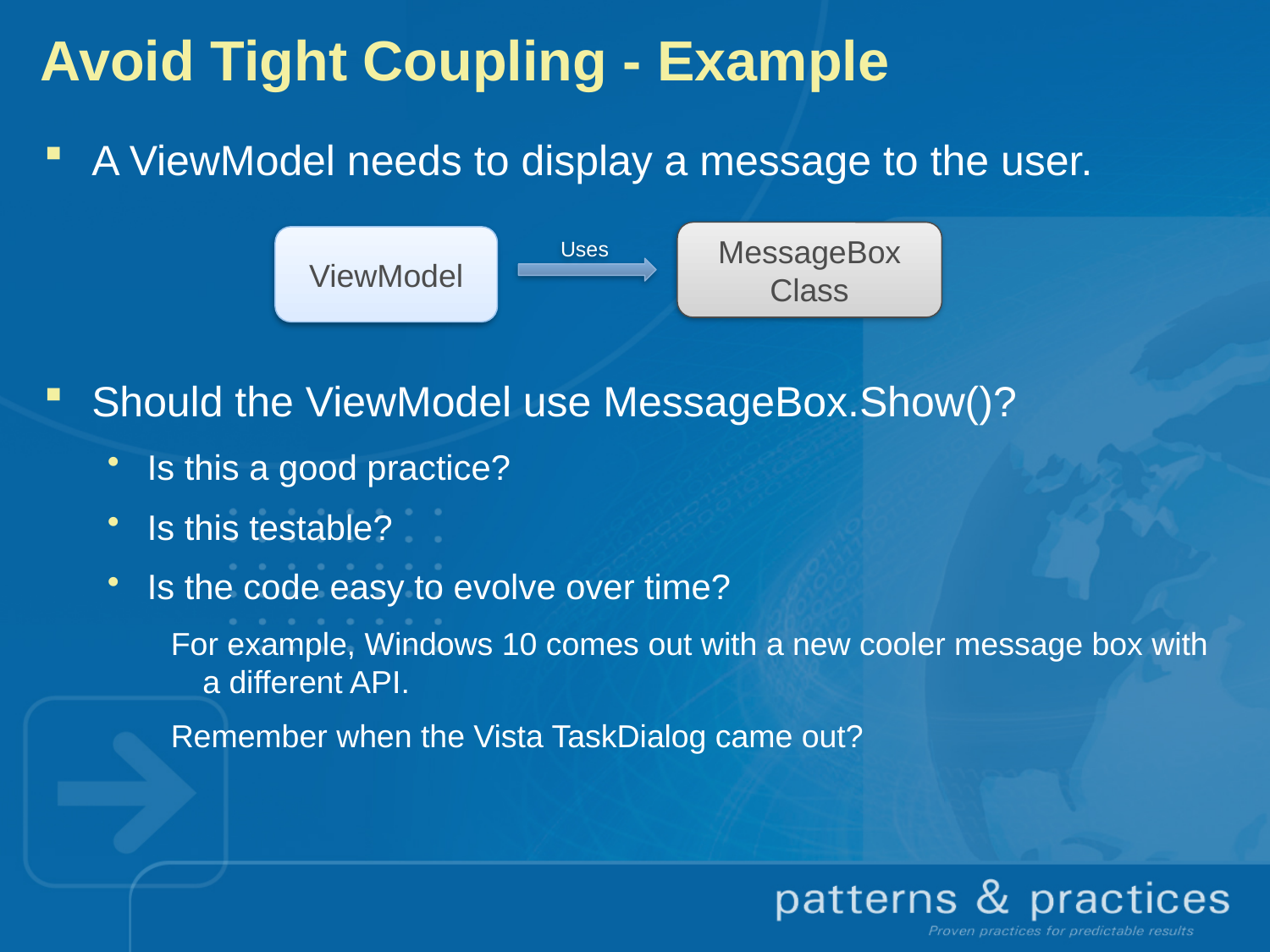

# Avoid Tight Coupling - Example
A ViewModel needs to display a message to the user.
Should the ViewModel use MessageBox.Show()?
Is this a good practice?
Is this testable?
Is the code easy to evolve over time?
For example, Windows 10 comes out with a new cooler message box with a different API.
Remember when the Vista TaskDialog came out?
MessageBox Class
ViewModel
Uses